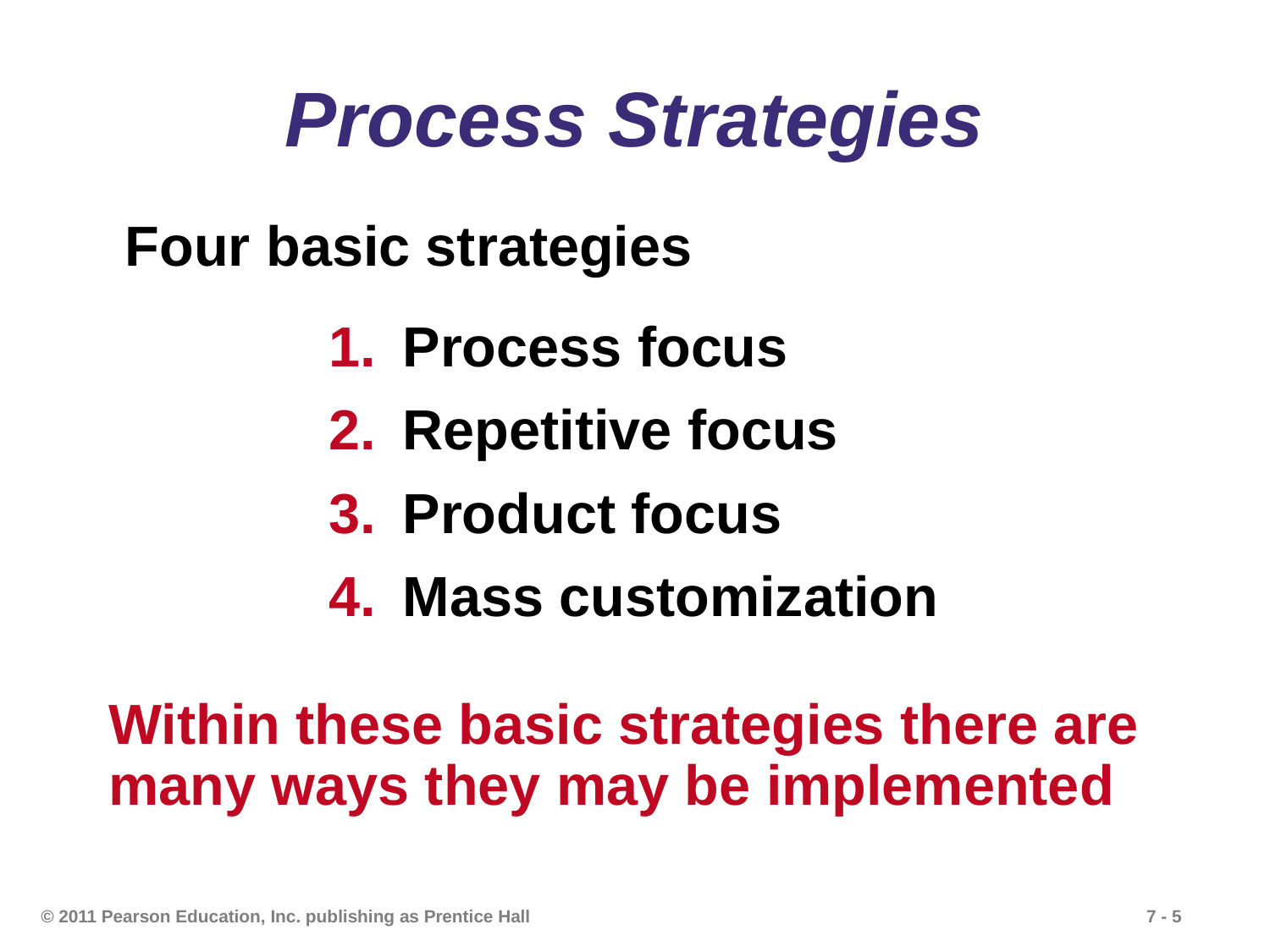

# Process Strategies
Four basic strategies
Process focus
Repetitive focus
Product focus
Mass customization
Within these basic strategies there are many ways they may be implemented
© 2011 Pearson Education, Inc. publishing as Prentice Hall